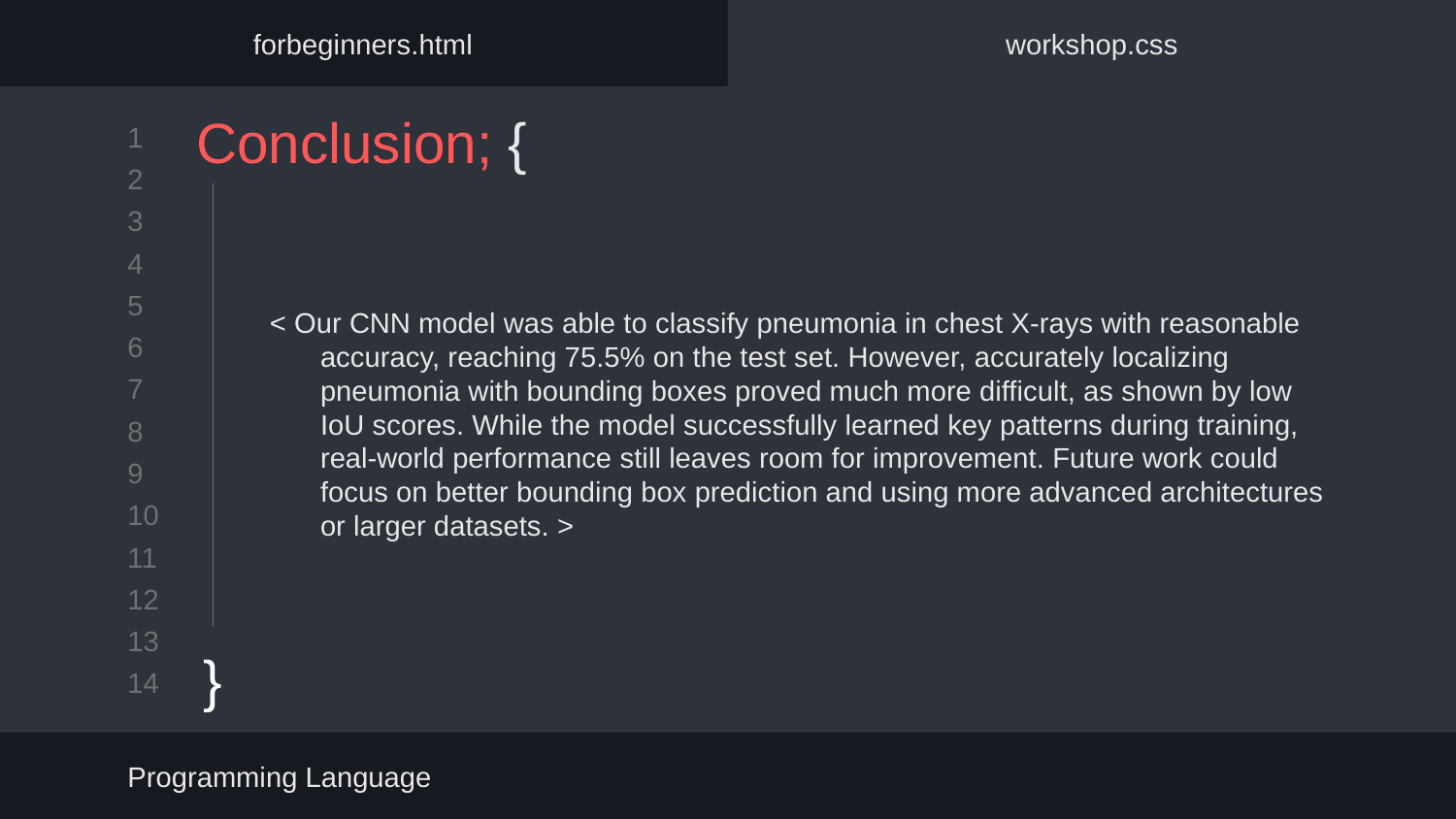

forbeginners.html
workshop.css
# Conclusion; {
< Our CNN model was able to classify pneumonia in chest X-rays with reasonable accuracy, reaching 75.5% on the test set. However, accurately localizing pneumonia with bounding boxes proved much more difficult, as shown by low IoU scores. While the model successfully learned key patterns during training, real-world performance still leaves room for improvement. Future work could focus on better bounding box prediction and using more advanced architectures or larger datasets. >
}
Programming Language